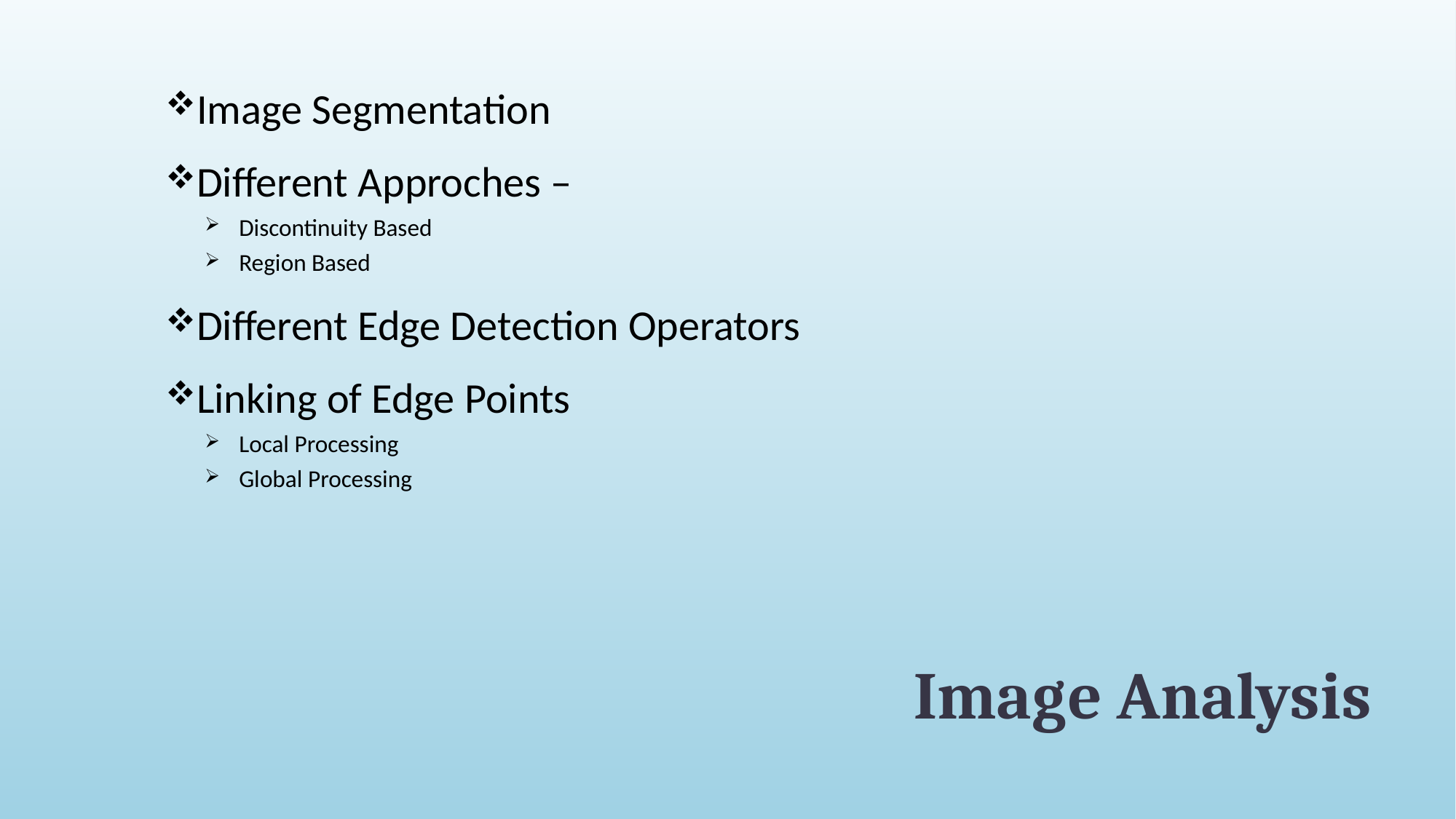

Image Segmentation
Different Approches –
Discontinuity Based
Region Based
Different Edge Detection Operators
Linking of Edge Points
Local Processing
Global Processing
# Image Analysis